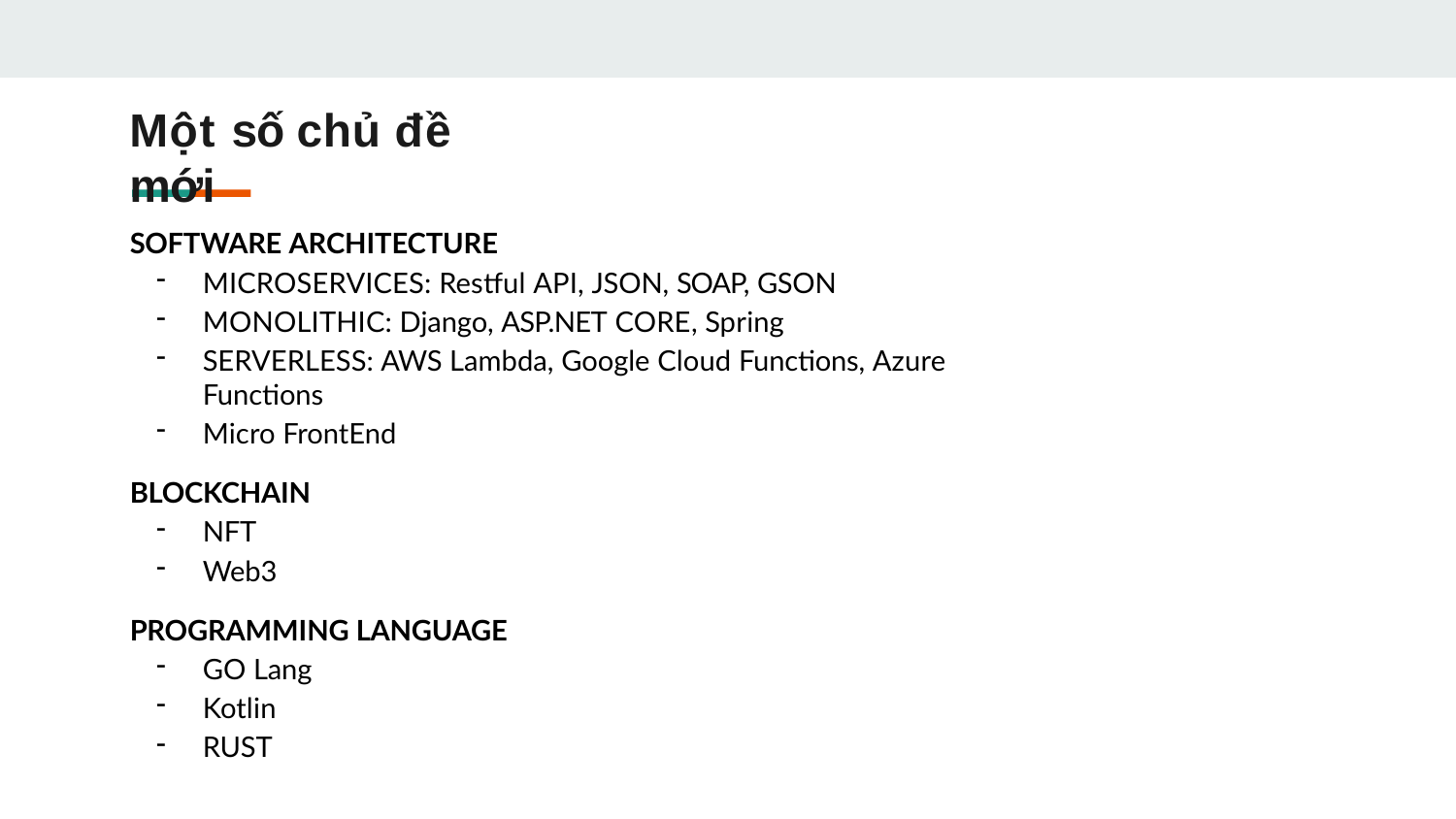

# Một số chủ đề mới
SOFTWARE ARCHITECTURE
MICROSERVICES: Restful API, JSON, SOAP, GSON
MONOLITHIC: Django, ASP.NET CORE, Spring
SERVERLESS: AWS Lambda, Google Cloud Functions, Azure Functions
Micro FrontEnd
BLOCKCHAIN
NFT
Web3
PROGRAMMING LANGUAGE
GO Lang
Kotlin
RUST